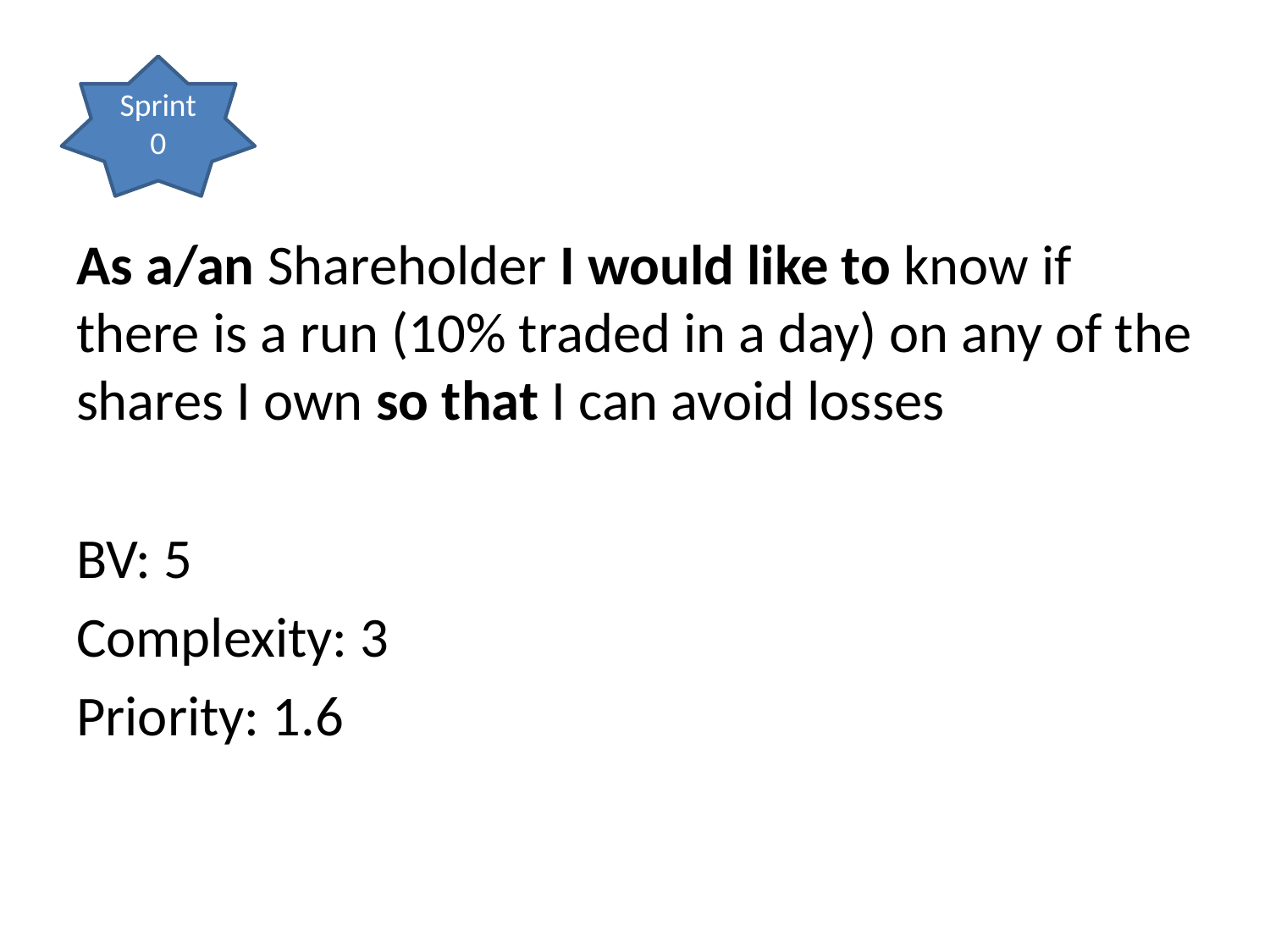

#
Sprint 0
As a/an Shareholder I would like to know if there is a run (10% traded in a day) on any of the shares I own so that I can avoid losses

BV: 5
Complexity: 3
Priority: 1.6